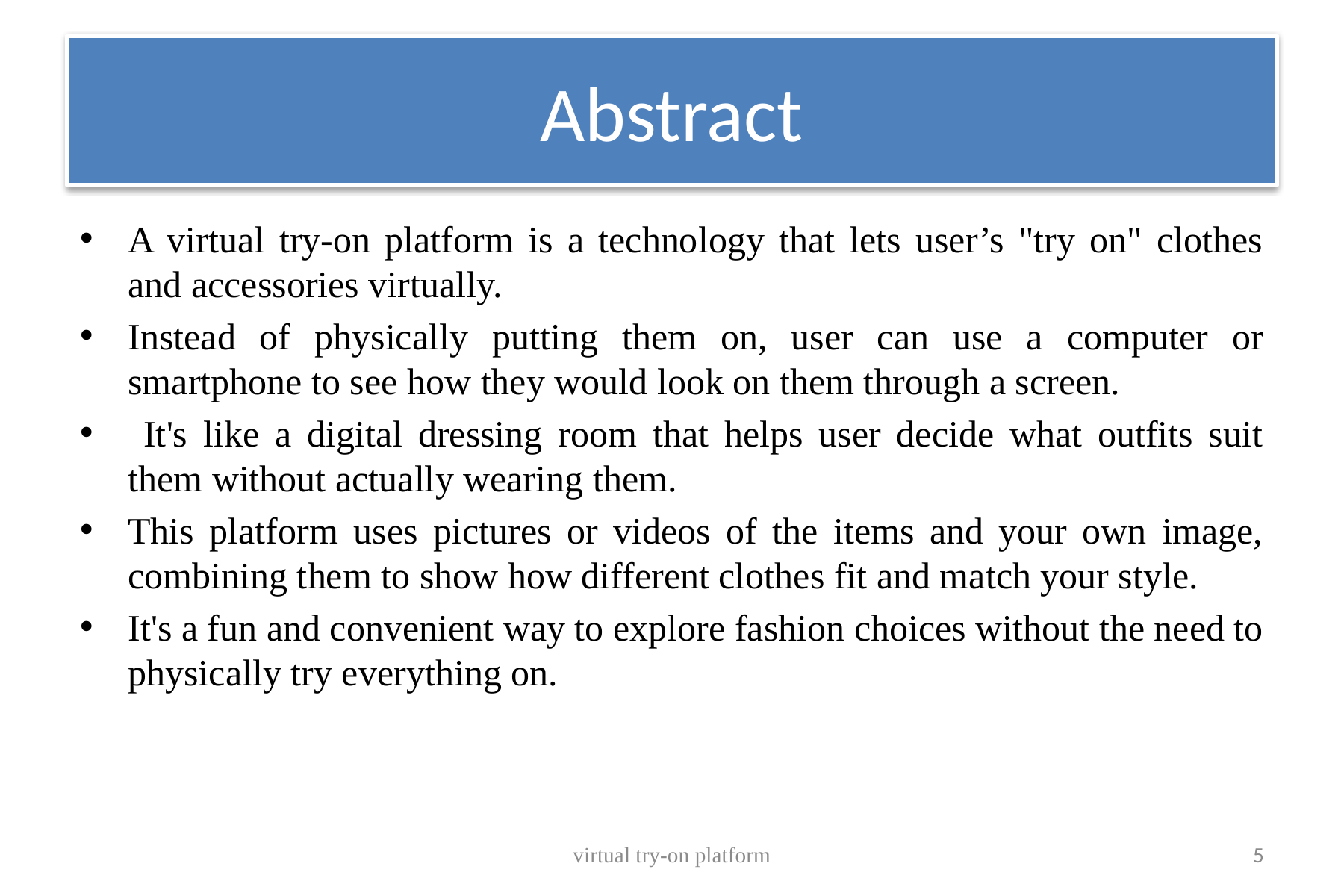

# Abstract
A virtual try-on platform is a technology that lets user’s "try on" clothes and accessories virtually.
Instead of physically putting them on, user can use a computer or smartphone to see how they would look on them through a screen.
 It's like a digital dressing room that helps user decide what outfits suit them without actually wearing them.
This platform uses pictures or videos of the items and your own image, combining them to show how different clothes fit and match your style.
It's a fun and convenient way to explore fashion choices without the need to physically try everything on.
virtual try-on platform
5